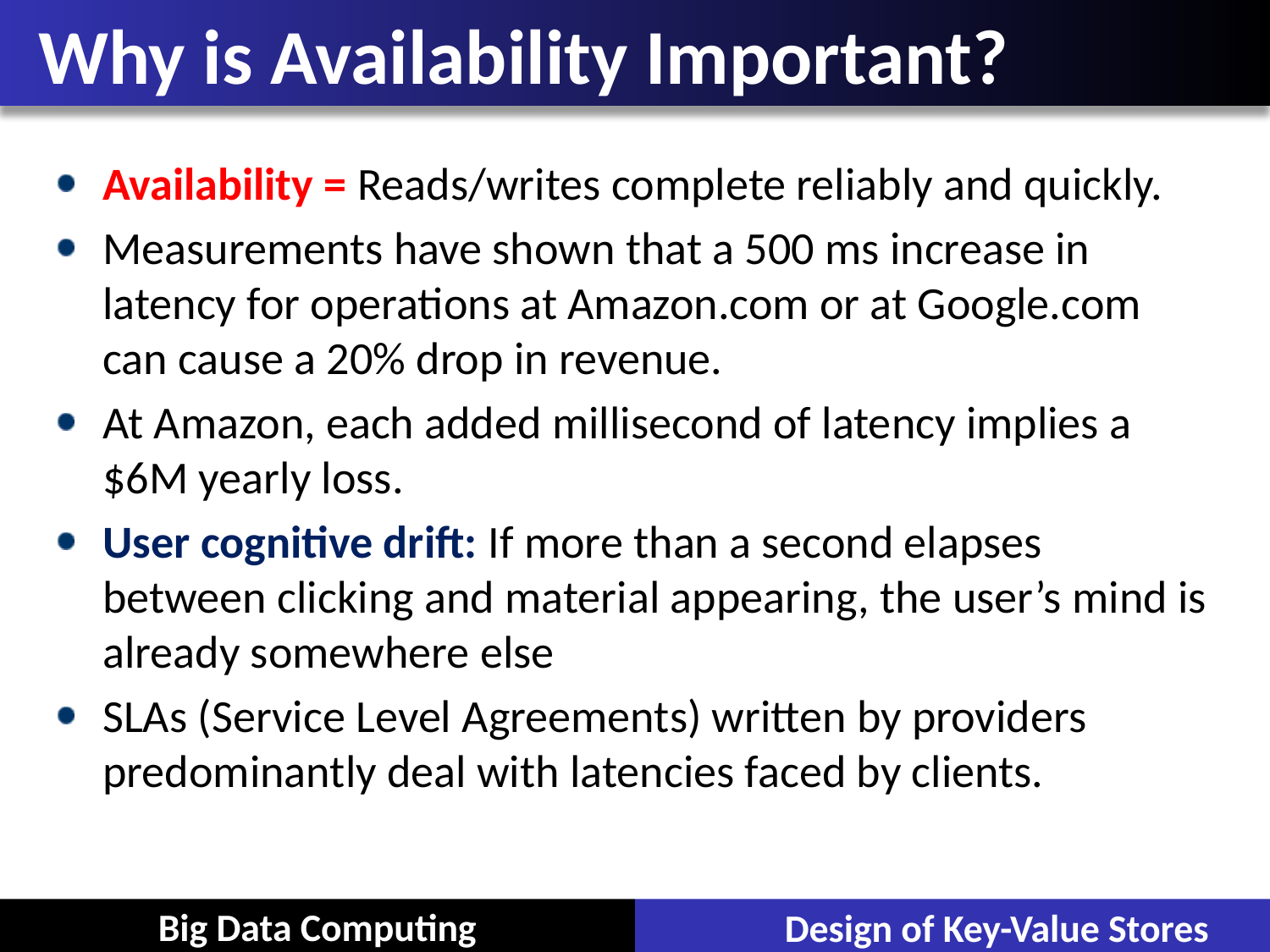

# Why is Availability Important?
Availability = Reads/writes complete reliably and quickly.
Measurements have shown that a 500 ms increase in latency for operations at Amazon.com or at Google.com can cause a 20% drop in revenue.
At Amazon, each added millisecond of latency implies a $6M yearly loss.
User cognitive drift: If more than a second elapses between clicking and material appearing, the user’s mind is already somewhere else
SLAs (Service Level Agreements) written by providers predominantly deal with latencies faced by clients.

Design of Key-Value Stores
Big Data Computing